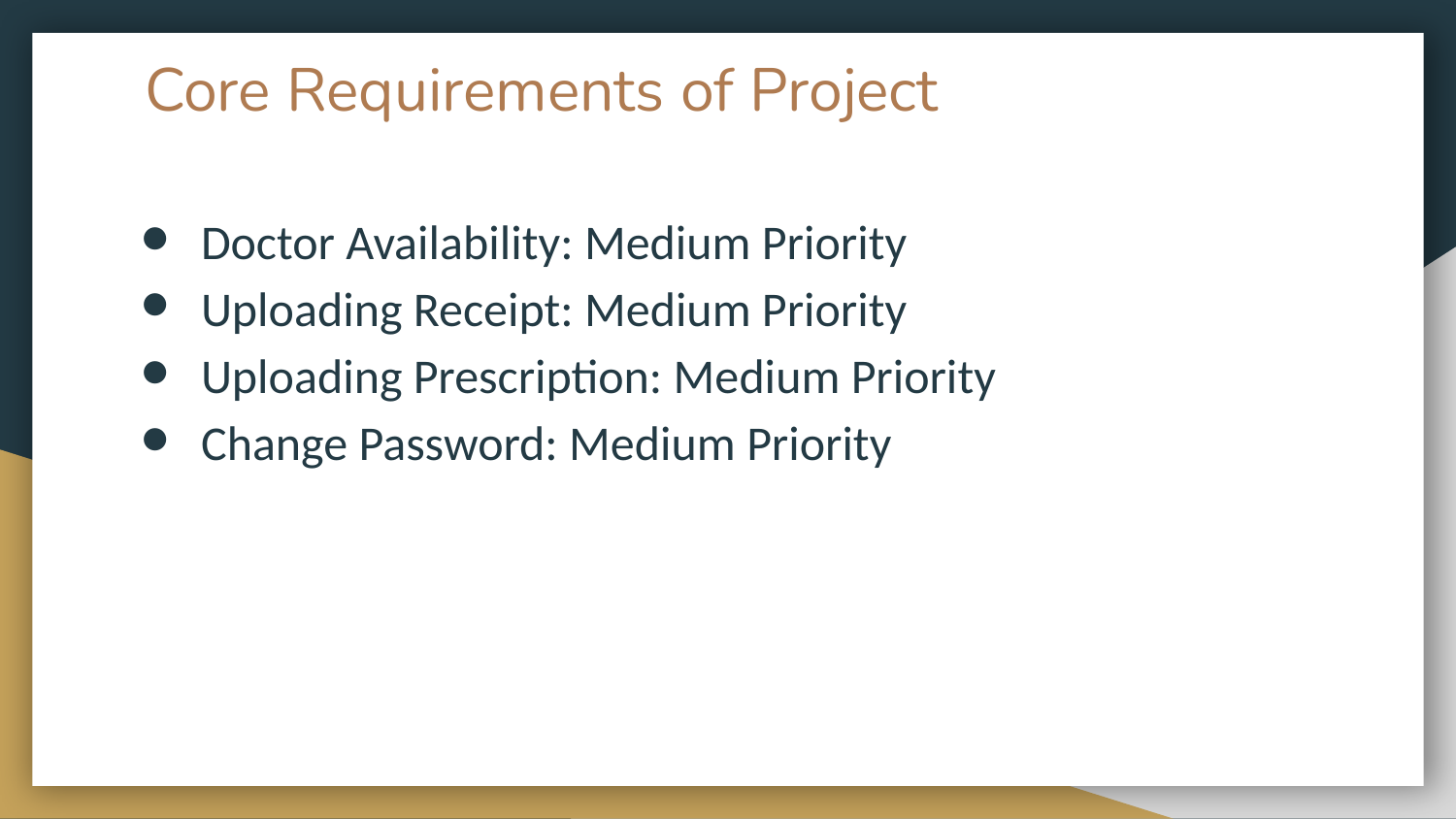

# Core Requirements of Project
Doctor Availability: Medium Priority
Uploading Receipt: Medium Priority
Uploading Prescription: Medium Priority
Change Password: Medium Priority